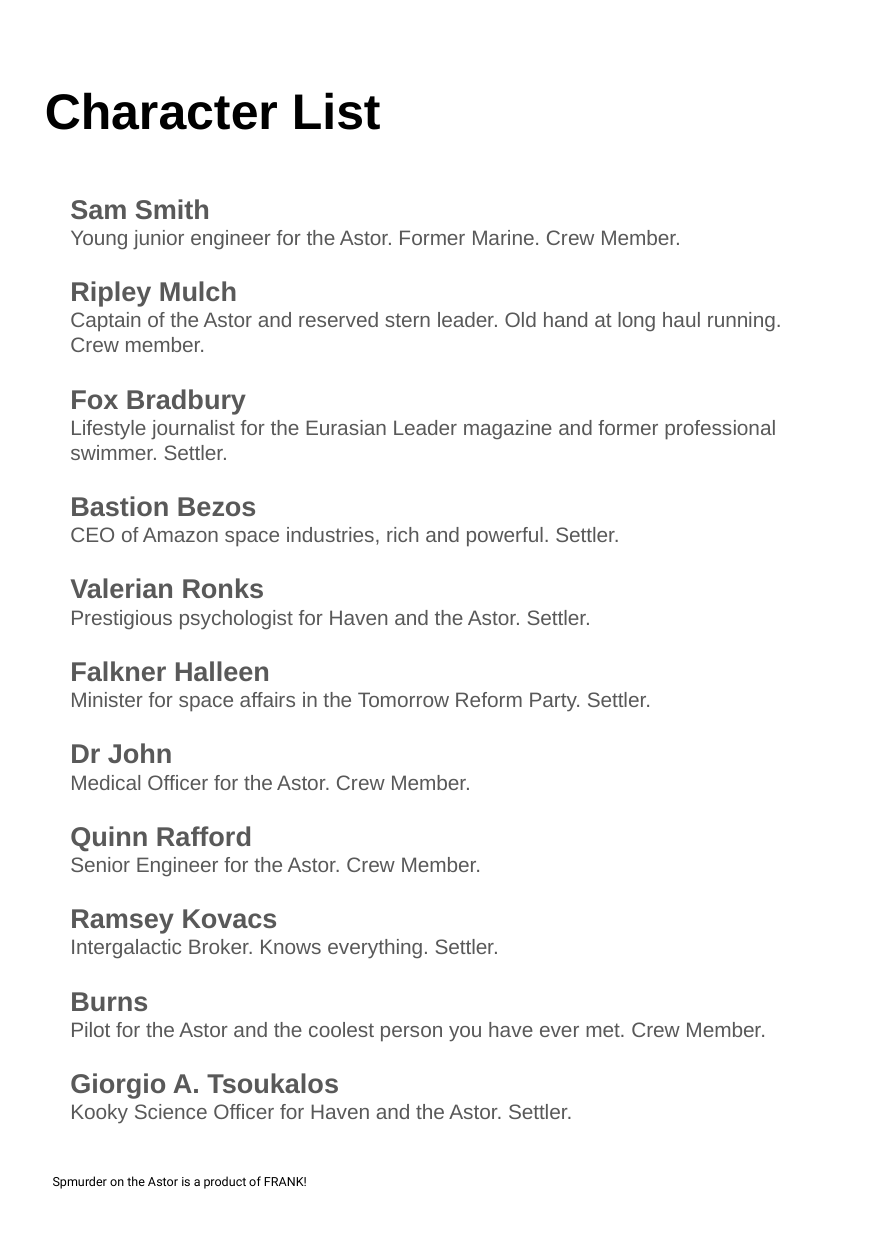

# Character List
Sam Smith
Young junior engineer for the Astor. Former Marine. Crew Member.

Ripley Mulch
Captain of the Astor and reserved stern leader. Old hand at long haul running. Crew member.

Fox Bradbury
Lifestyle journalist for the Eurasian Leader magazine and former professional swimmer. Settler.

Bastion Bezos
CEO of Amazon space industries, rich and powerful. Settler.

Valerian Ronks
Prestigious psychologist for Haven and the Astor. Settler.

Falkner Halleen
Minister for space affairs in the Tomorrow Reform Party. Settler.

Dr John
Medical Officer for the Astor. Crew Member.

Quinn Rafford
Senior Engineer for the Astor. Crew Member.

Ramsey Kovacs
Intergalactic Broker. Knows everything. Settler.

Burns
Pilot for the Astor and the coolest person you have ever met. Crew Member.

Giorgio A. Tsoukalos
Kooky Science Officer for Haven and the Astor. Settler.
Spmurder on the Astor is a product of FRANK!